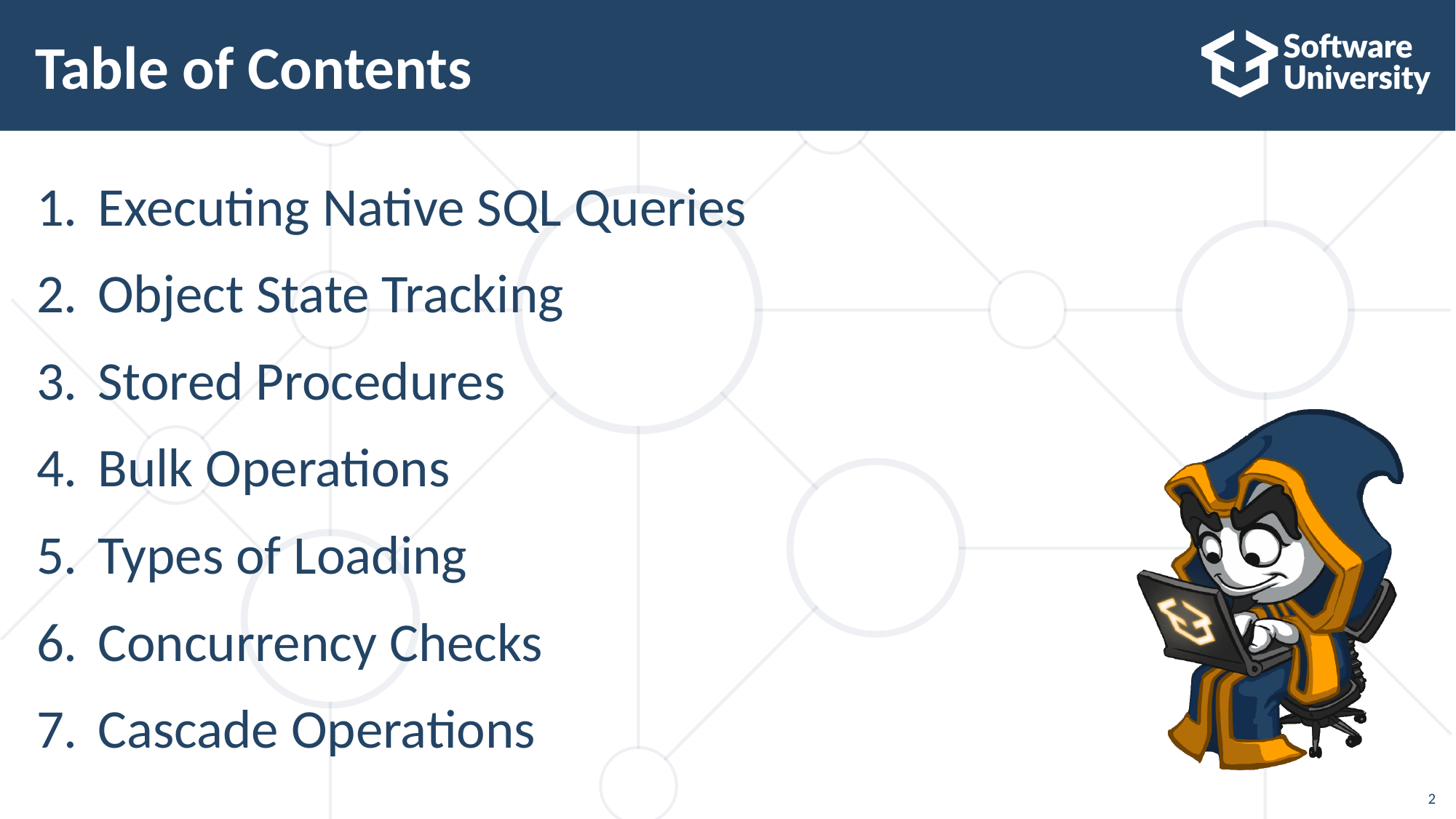

# Table of Contents
Executing Native SQL Queries
Object State Tracking
Stored Procedures
Bulk Operations
Types of Loading
Concurrency Checks
Cascade Operations

2